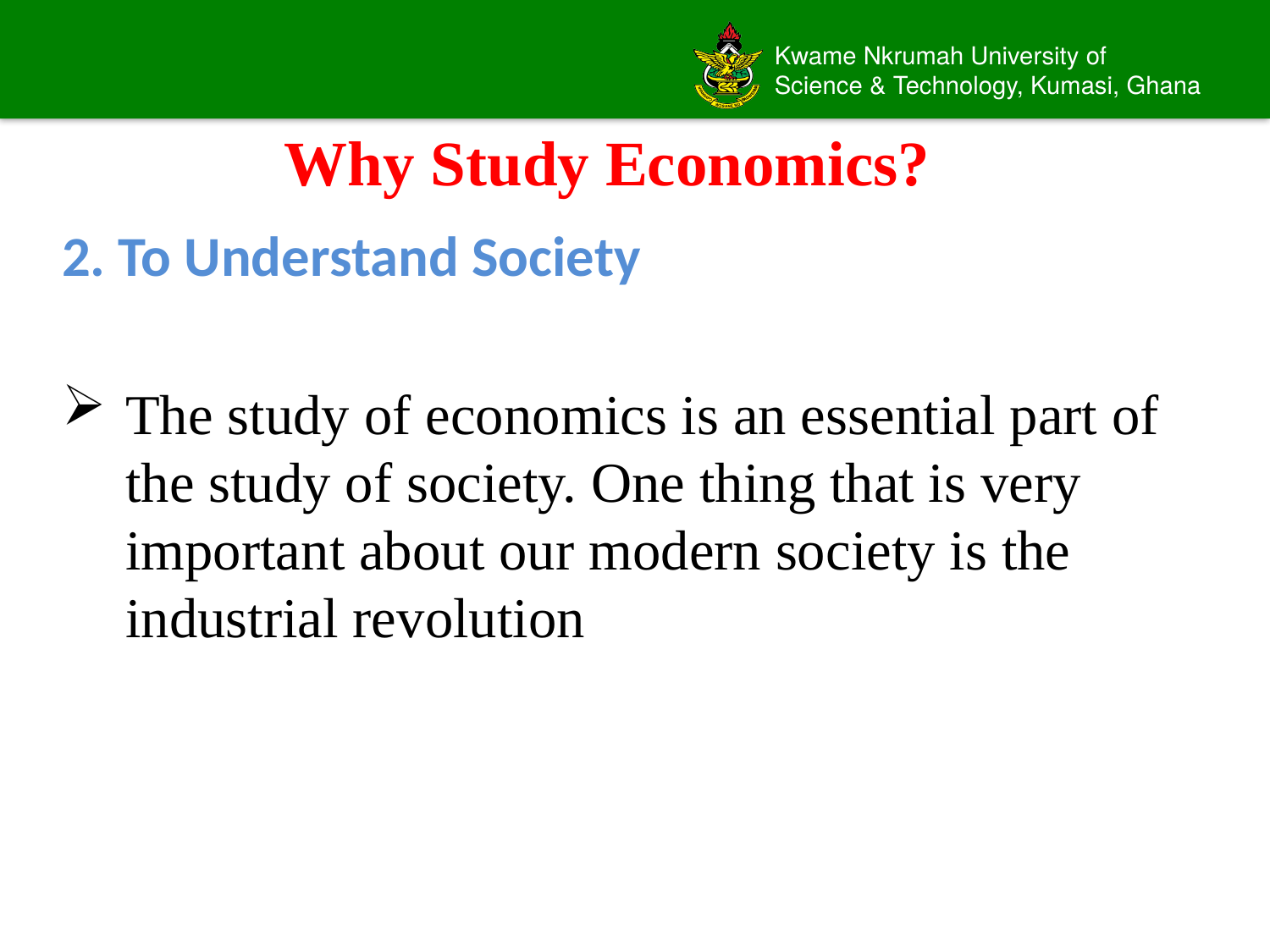

# Why Study Economics?
2. To Understand Society

The study of economics is an essential part of the study of society. One thing that is very important about our modern society is the industrial revolution